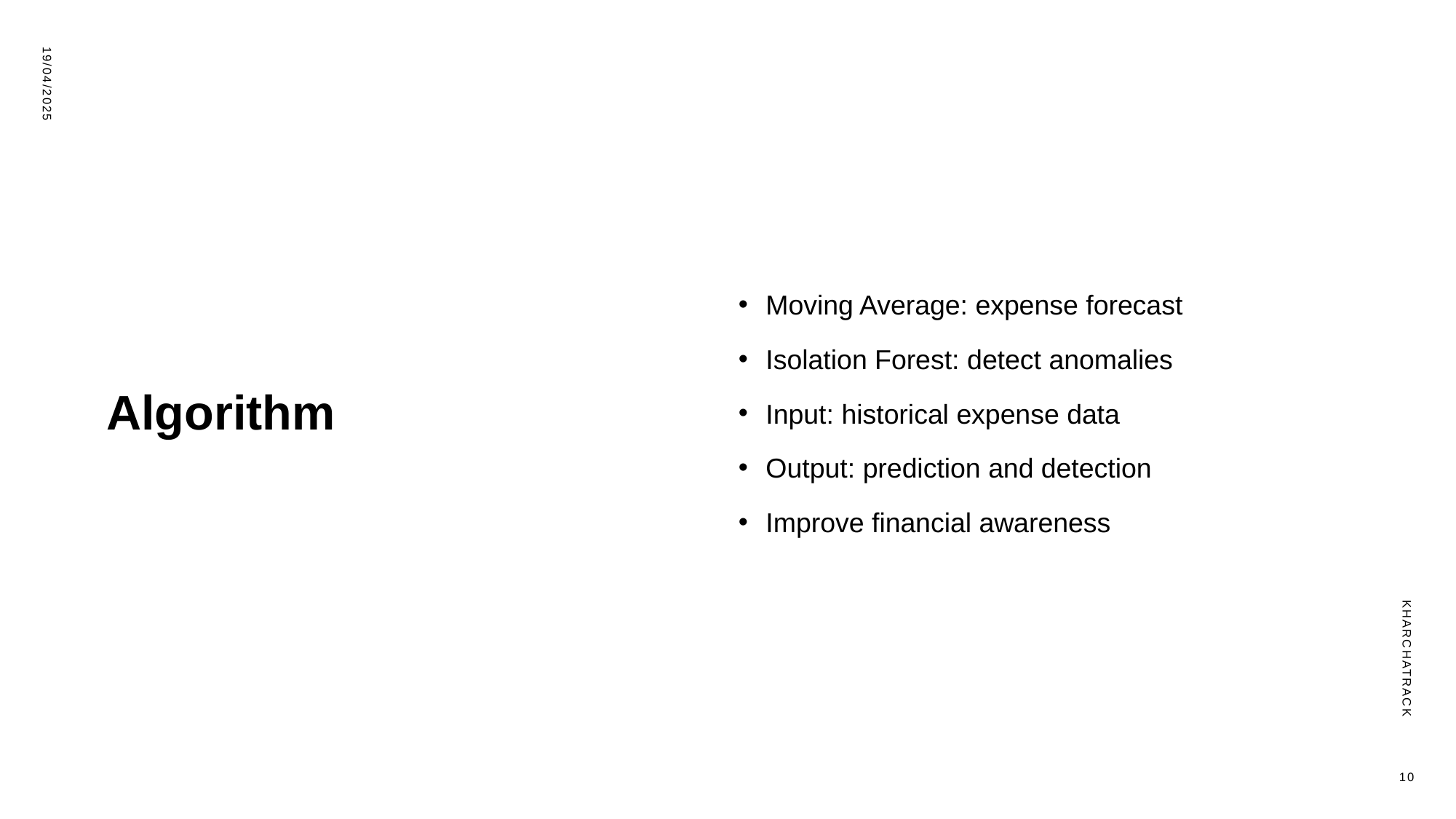

Moving Average: expense forecast
Isolation Forest: detect anomalies
Input: historical expense data
Output: prediction and detection
Improve financial awareness
19/04/2025
# Algorithm
KharchaTrack
10